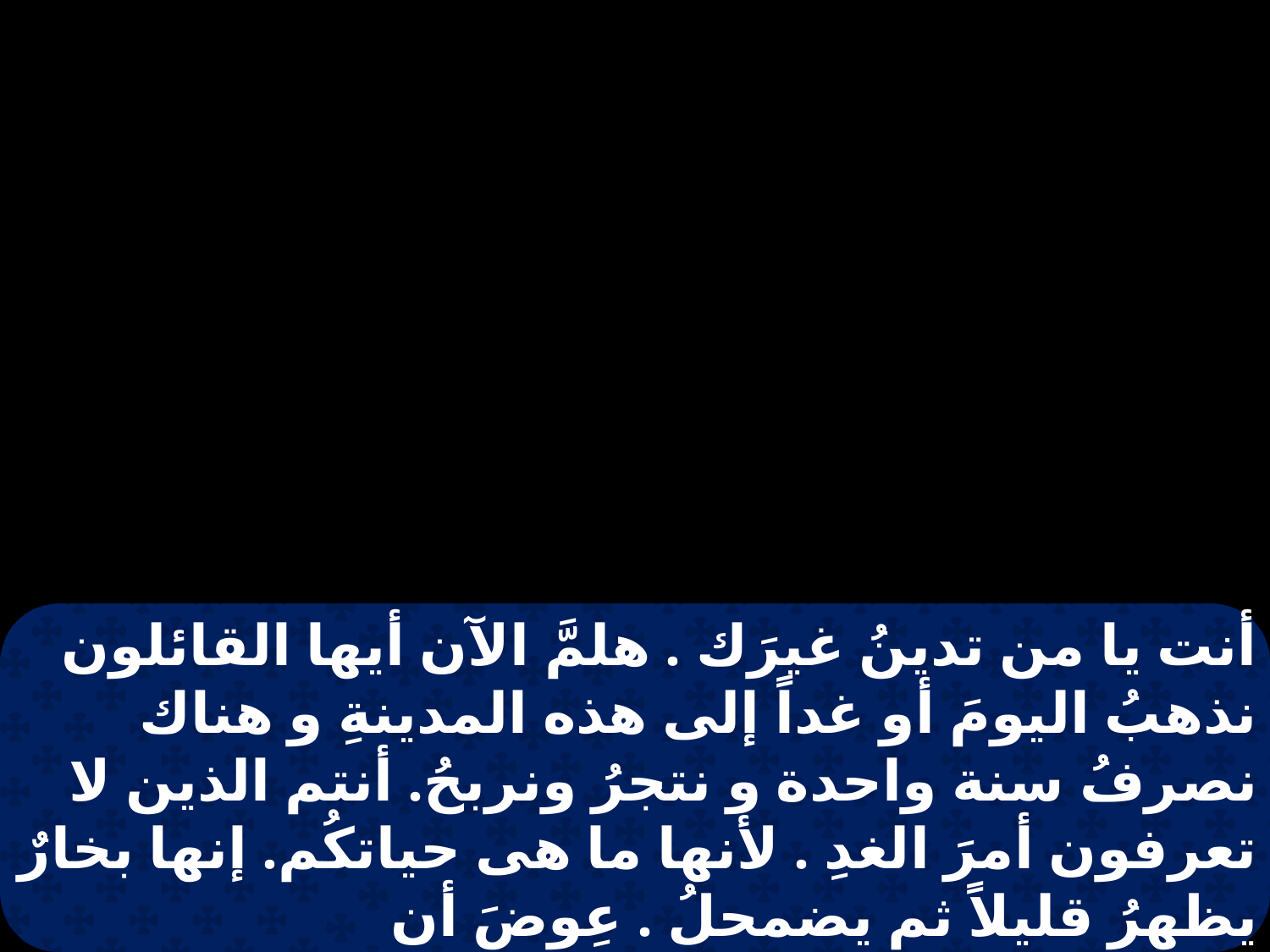

أنت يا من تدينُ غيرَك . هلمَّ الآن أيها القائلون نذهبُ اليومَ أو غداً إلى هذه المدينةِ و هناك نصرفُ سنة واحدة و نتجرُ ونربحُ. أنتم الذين لا تعرفون أمرَ الغدِ . لأنها ما هى حياتكُم. إنها بخارٌ يظهرُ قليلاً ثم يضمحلُ . عِوضَ أن